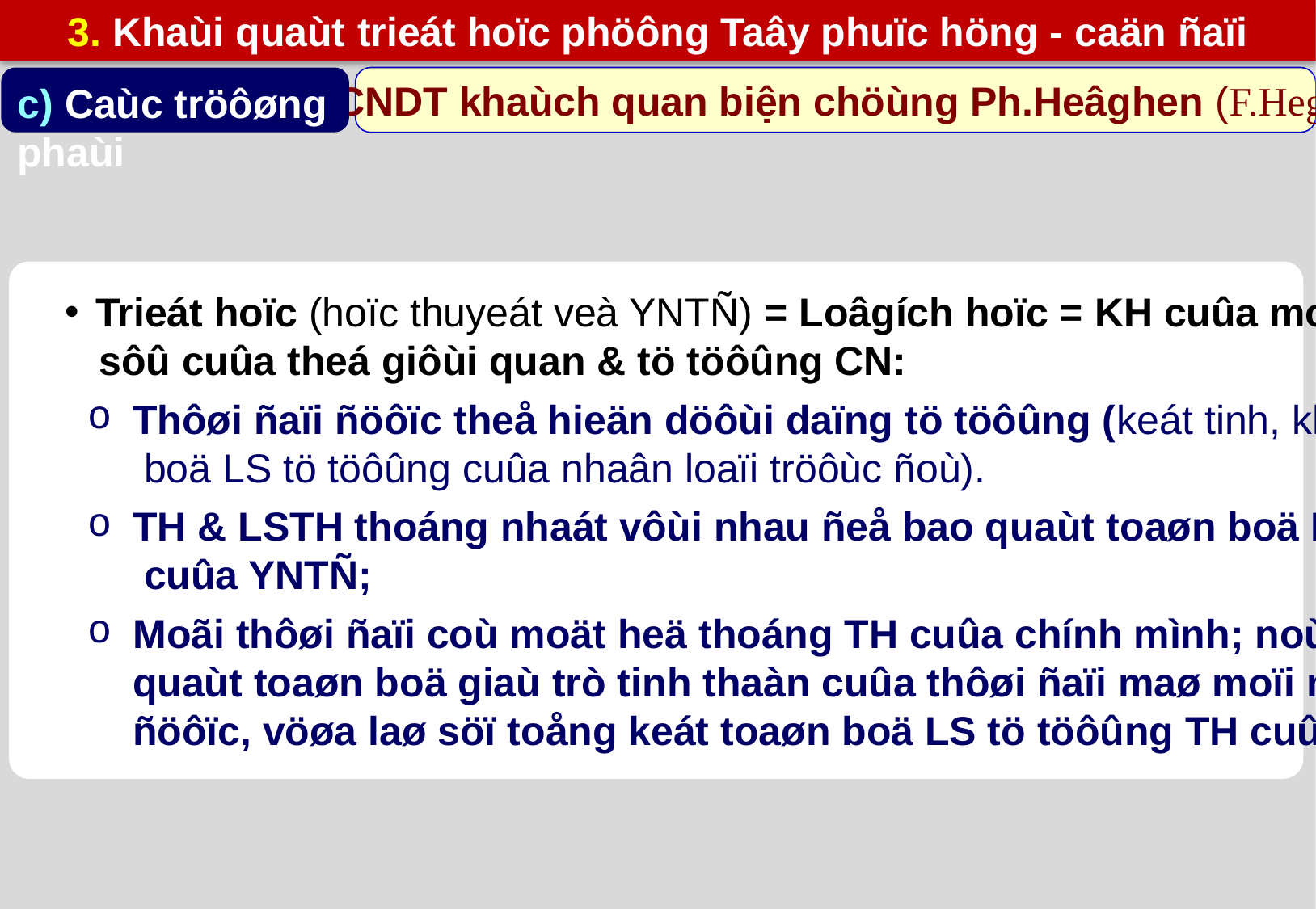

3. Khaùi quaùt trieát hoïc phöông Taây phuïc höng - caän ñaïi
c) Caùc tröôøng phaùi
 CNDT khaùch quan biện chöùng Ph.Heâghen (F.Hegel)
Trieát hoïc (hoïc thuyeát veà YNTÑ) = Loâgích hoïc = KH cuûa moïi KH = Cô
   sôû cuûa theá giôùi quan & tö töôûng CN:
Thôøi ñaïi ñöôïc theå hieän döôùi daïng tö töôûng (keát tinh, khaùi quaùt toaøn
     boä LS tö töôûng cuûa nhaân loaïi tröôùc ñoù).
TH & LSTH thoáng nhaát vôùi nhau ñeå bao quaùt toaøn boä LS phaùt trieån
     cuûa YNTÑ;
Moãi thôøi ñaïi coù moät heä thoáng TH cuûa chính mình; noù vöøa laø söï khaùi
    quaùt toaøn boä giaù trò tinh thaàn cuûa thôøi ñaïi maø moïi ngaønh khoa hoïc ñaït
    ñöôïc, vöøa laø söï toång keát toaøn boä LS tö töôûng TH cuûa nhaân loaïi.